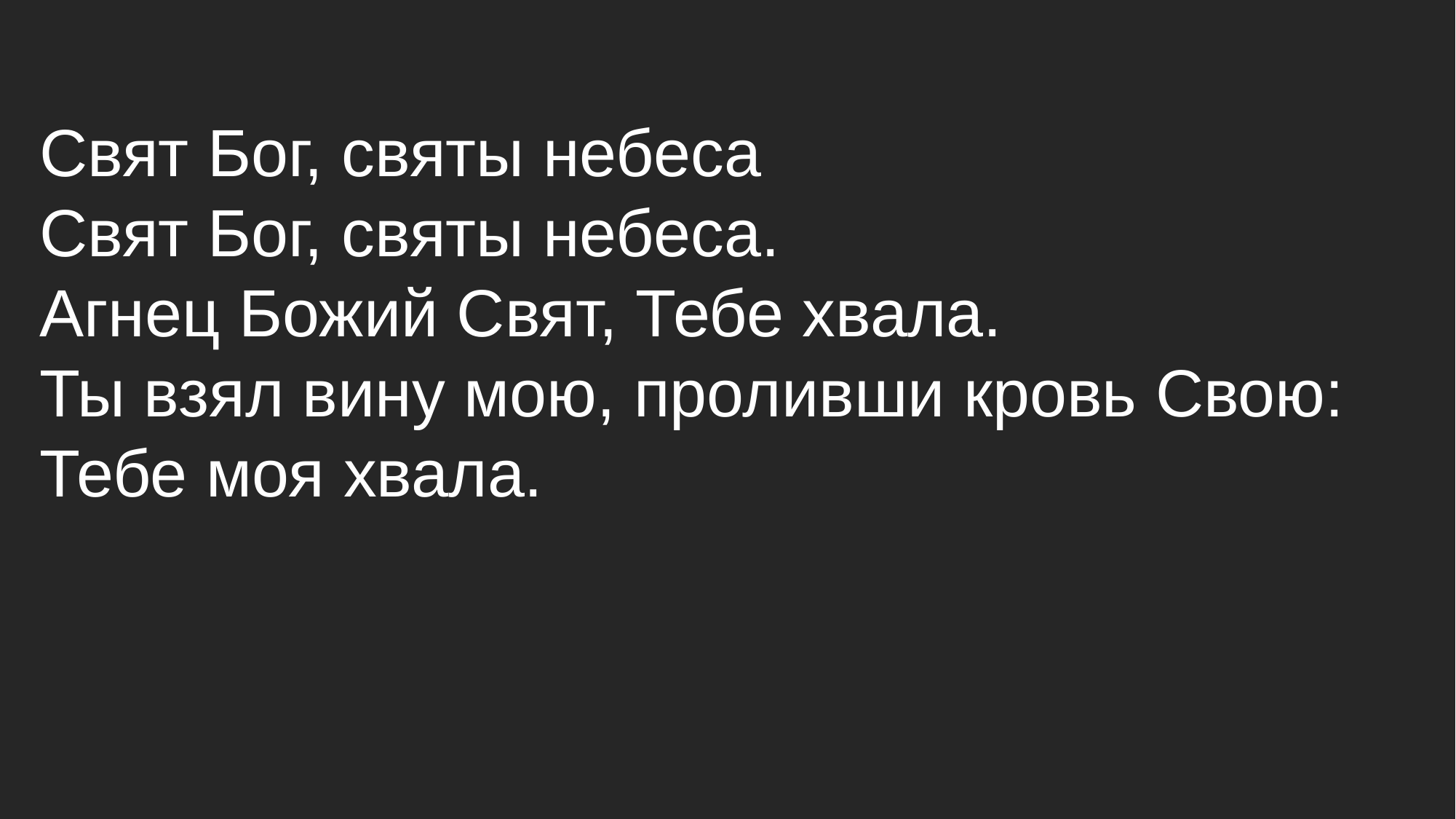

Свят Бог, святы небеса
Свят Бог, святы небеса.
Агнец Божий Свят, Тебе хвала.
Ты взял вину мою, проливши кровь Свою:
Тебе моя хвала.